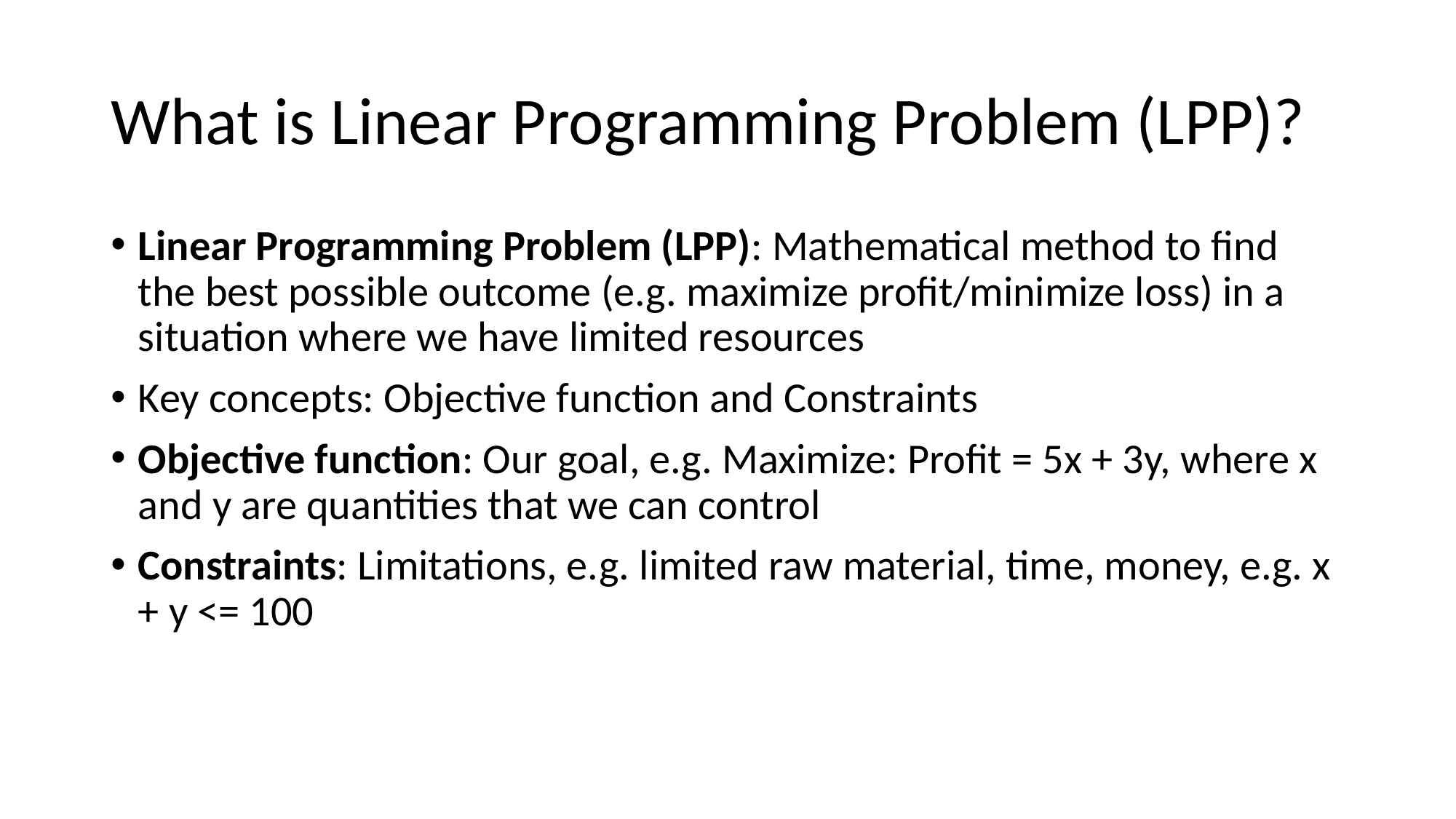

# What is Linear Programming Problem (LPP)?
Linear Programming Problem (LPP): Mathematical method to find the best possible outcome (e.g. maximize profit/minimize loss) in a situation where we have limited resources
Key concepts: Objective function and Constraints
Objective function: Our goal, e.g. Maximize: Profit = 5x + 3y, where x and y are quantities that we can control
Constraints: Limitations, e.g. limited raw material, time, money, e.g. x + y <= 100